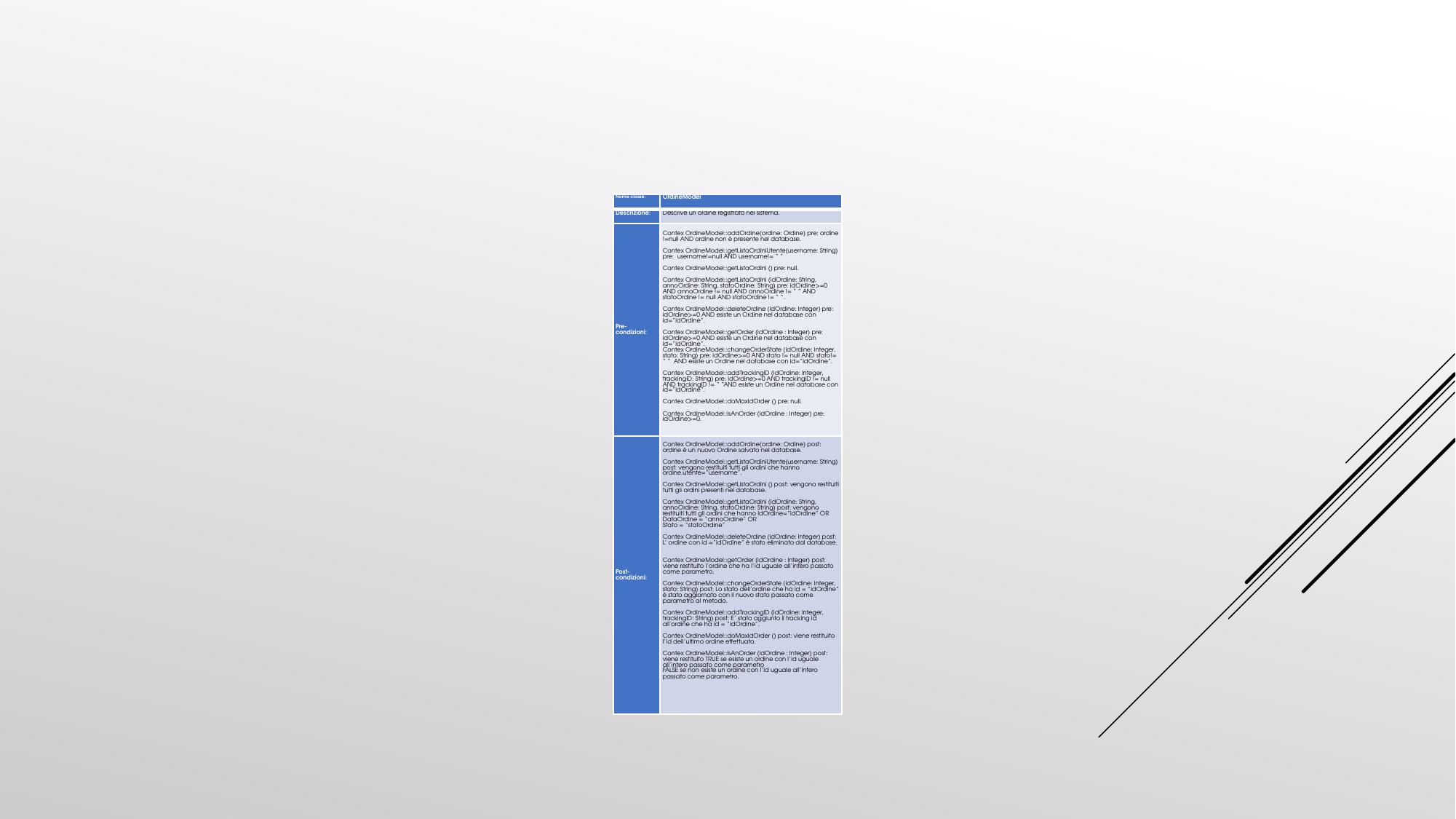

| Nome classe: | OrdineModel |
| --- | --- |
| Descrizione: | Descrive un ordine registrato nel sistema. |
| Pre-condizioni: | Contex OrdineModel::addOrdine(ordine: Ordine) pre: ordine !=null AND ordine non è presente nel database.   Contex OrdineModel::getListaOrdiniUtente(username: String) pre: username!=null AND username!= “ “   Contex OrdineModel::getListaOrdini () pre: null.   Contex OrdineModel::getListaOrdini (idOrdine: String, annoOrdine: String, statoOrdine: String) pre: idOrdine>=0 AND annoOrdine != null AND annoOrdine != “ ” AND statoOrdine != null AND statoOrdine != “ “.   Contex OrdineModel::deleteOrdine (idOrdine: Integer) pre: idOrdine>=0 AND esiste un Ordine nel database con id=”idOrdine”.   Contex OrdineModel::getOrder (idOrdine : Integer) pre: idOrdine>=0 AND esiste un Ordine nel database con id=”idOrdine”. Contex OrdineModel::changeOrderState (idOrdine: Integer, stato: String) pre: idOrdine>=0 AND stato != null AND stato!= “ “ AND esiste un Ordine nel database con id=”idOrdine”.   Contex OrdineModel::addTrackingID (idOrdine: Integer, trackingID: String) pre: idOrdine>=0 AND trackingID != null AND trackingID != “ “AND esiste un Ordine nel database con id=”idOrdine”.   Contex OrdineModel::doMaxIdOrder () pre: null.   Contex OrdineModel::isAnOrder (idOrdine : Integer) pre: idOrdine>=0. |
| Post- condizioni: | Contex OrdineModel::addOrdine(ordine: Ordine) post: ordine è un nuovo Ordine salvato nel database.   Contex OrdineModel::getListaOrdiniUtente(username: String) post: vengono restituiti tutti gli ordini che hanno ordine.utente=”username”.   Contex OrdineModel::getListaOrdini () post: vengono restituiti tutti gli ordini presenti nel database.   Contex OrdineModel::getListaOrdini (idOrdine: String, annoOrdine: String, statoOrdine: String) post: vengono restituiti tutti gli ordini che hanno IdOrdine=”idOrdine” OR DataOrdine = “annoOrdine” OR Stato = “statoOrdine”   Contex OrdineModel::deleteOrdine (idOrdine: Integer) post: L’ ordine con id =”idOrdine” è stato eliminato dal database.     Contex OrdineModel::getOrder (idOrdine : Integer) post: viene restituito l’ordine che ha l’id uguale all’intero passato come parametro.   Contex OrdineModel::changeOrderState (idOrdine: Integer, stato: String) post: Lo stato dell’ordine che ha id = “idOrdine” è stato aggiornato con il nuovo stato passato come parametro al metodo.   Contex OrdineModel::addTrackingID (idOrdine: Integer, trackingID: String) post: E’ stato aggiunto il tracking id all’ordine che ha id = “idOrdine”.   Contex OrdineModel::doMaxIdOrder () post: viene restituito l’id dell’ultimo ordine effettuato.   Contex OrdineModel::isAnOrder (idOrdine : Integer) post: viene restituito TRUE se esiste un ordine con l’id uguale all’intero passato come parametro FALSE se non esiste un ordine con l’id uguale all’intero passato come parametro. |
#